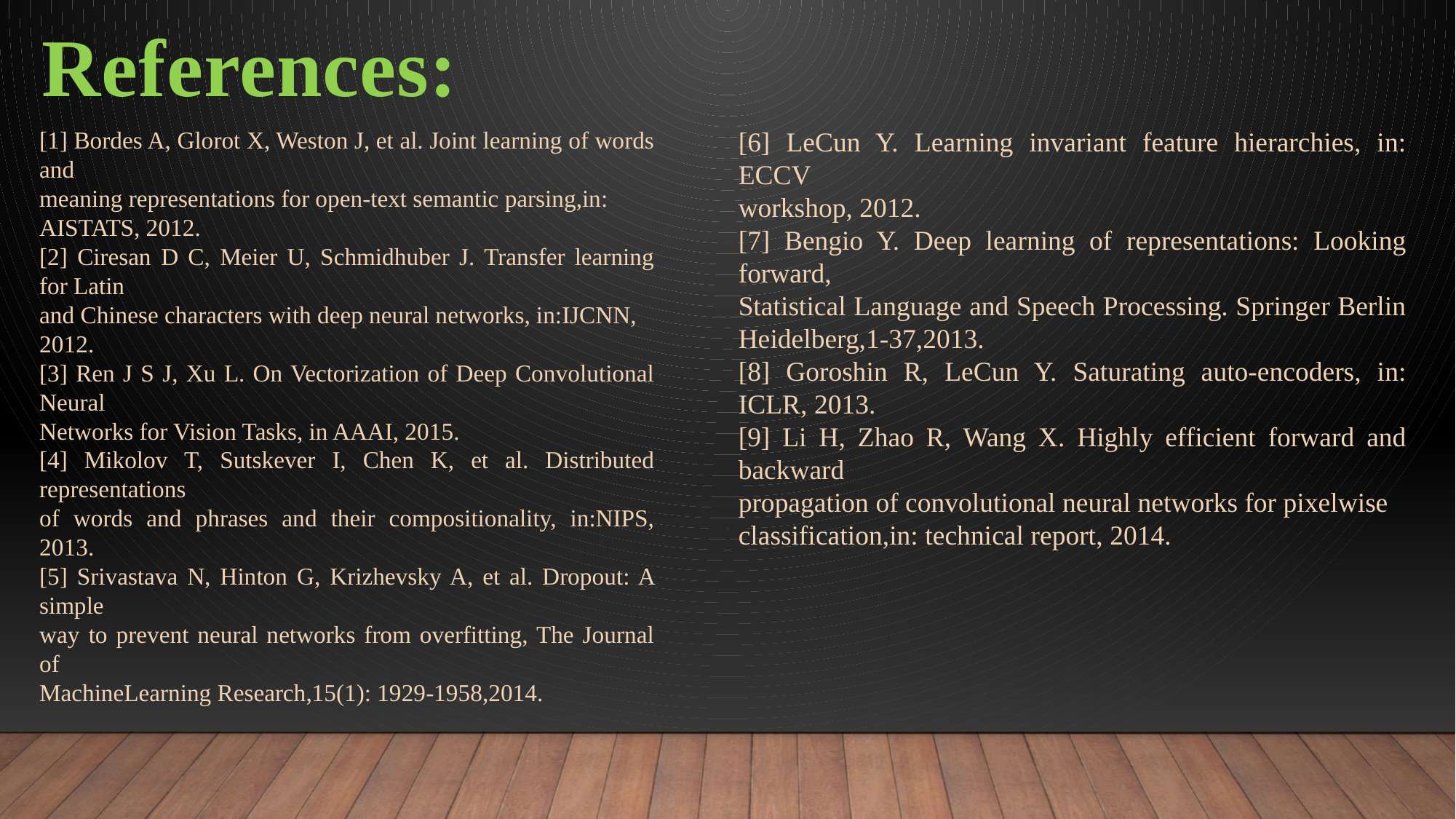

References:
[1] Bordes A, Glorot X, Weston J, et al. Joint learning of words and
meaning representations for open-text semantic parsing,in:
AISTATS, 2012.
[2] Ciresan D C, Meier U, Schmidhuber J. Transfer learning for Latin
and Chinese characters with deep neural networks, in:IJCNN,
2012.
[3] Ren J S J, Xu L. On Vectorization of Deep Convolutional Neural
Networks for Vision Tasks, in AAAI, 2015.
[4] Mikolov T, Sutskever I, Chen K, et al. Distributed representations
of words and phrases and their compositionality, in:NIPS, 2013.
[5] Srivastava N, Hinton G, Krizhevsky A, et al. Dropout: A simple
way to prevent neural networks from overfitting, The Journal of
MachineLearning Research,15(1): 1929-1958,2014.
[6] LeCun Y. Learning invariant feature hierarchies, in: ECCV
workshop, 2012.
[7] Bengio Y. Deep learning of representations: Looking forward,
Statistical Language and Speech Processing. Springer Berlin
Heidelberg,1-37,2013.
[8] Goroshin R, LeCun Y. Saturating auto-encoders, in: ICLR, 2013.
[9] Li H, Zhao R, Wang X. Highly efficient forward and backward
propagation of convolutional neural networks for pixelwise
classification,in: technical report, 2014.